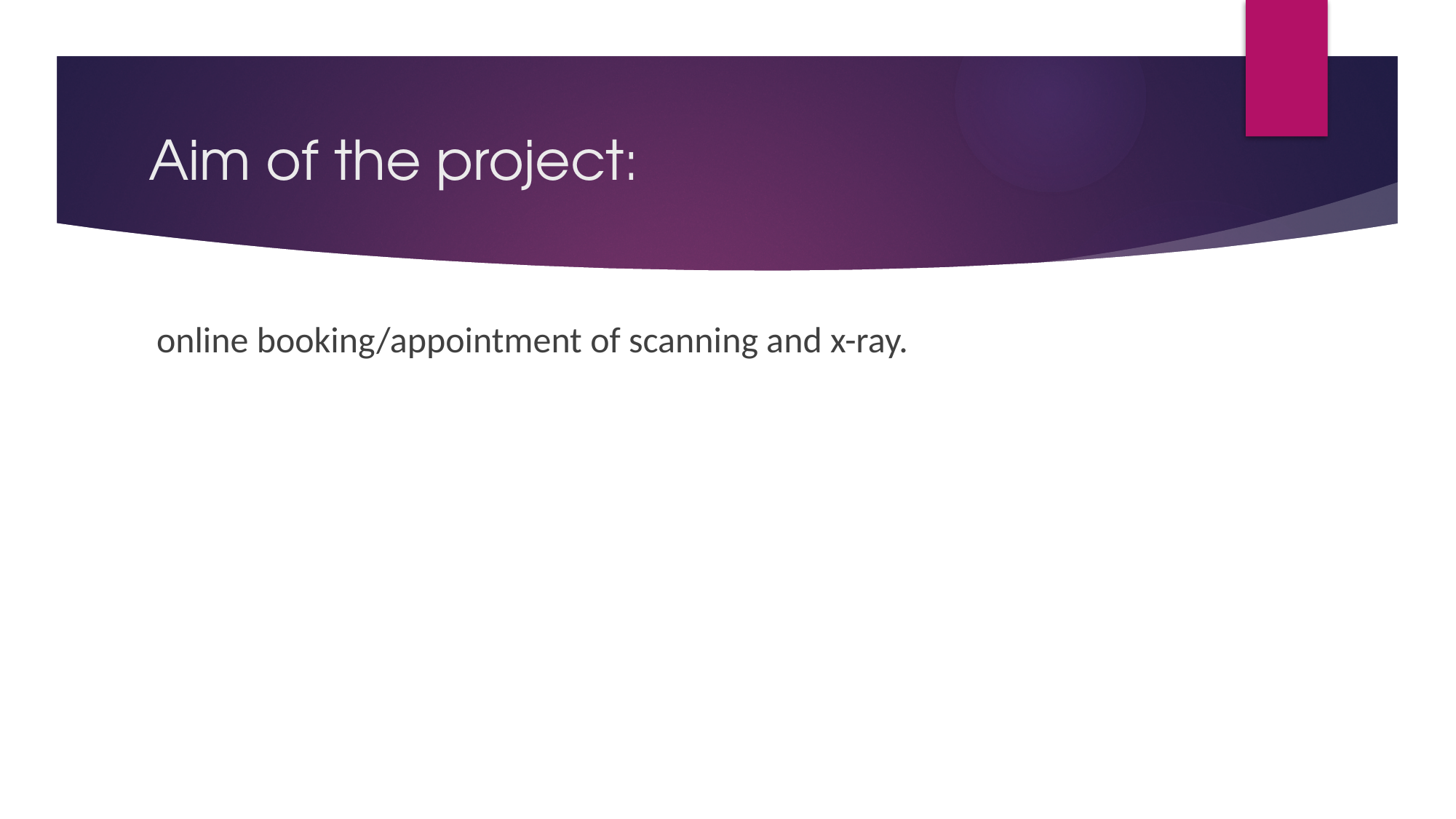

# Aim of the project:
 online booking/appointment of scanning and x-ray.